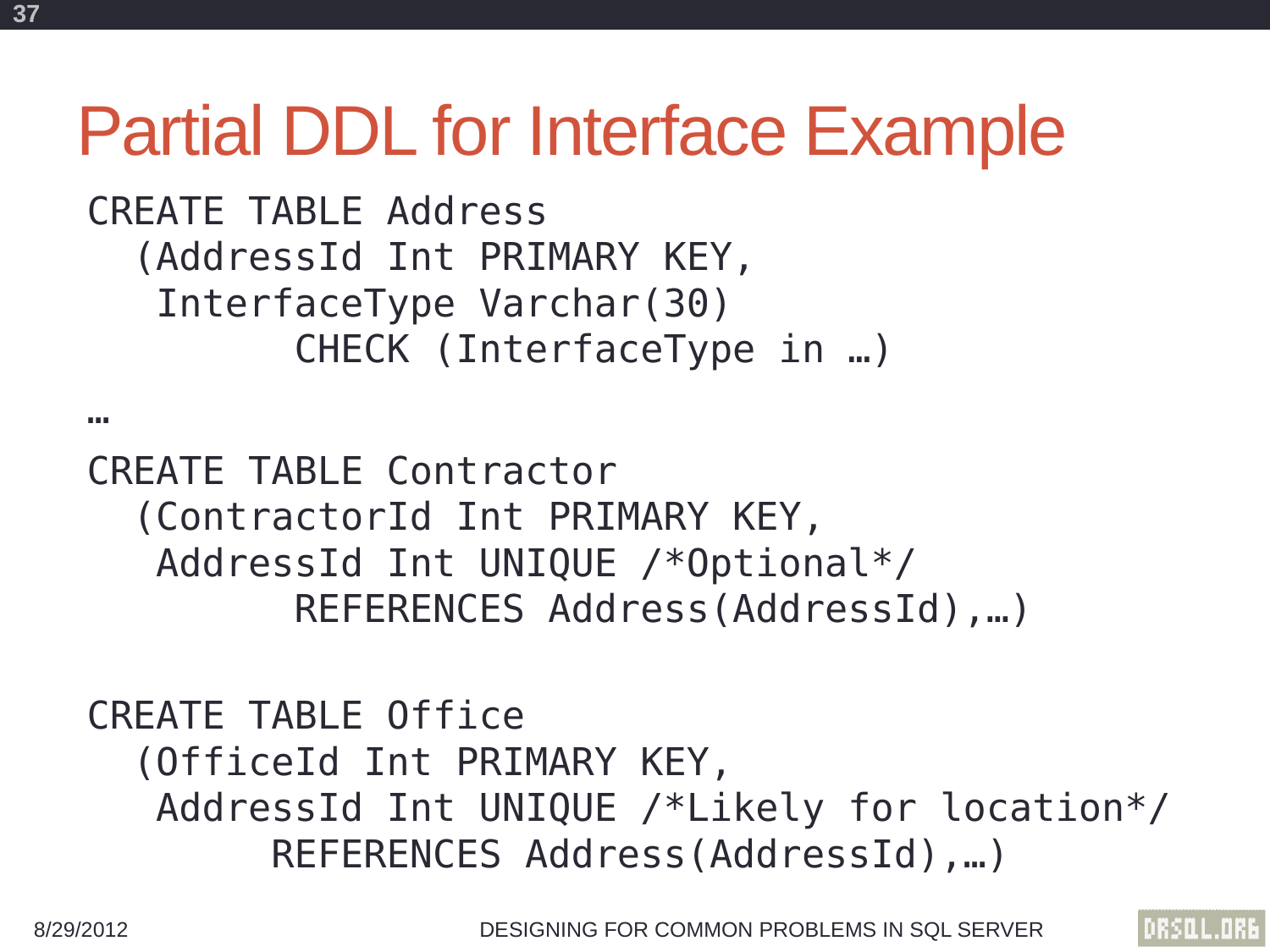

37
# Partial DDL for Interface Example
CREATE TABLE Address
  (AddressId Int PRIMARY KEY,
   InterfaceType Varchar(30)
         CHECK (InterfaceType in …)
…
CREATE TABLE Contractor
  (ContractorId Int PRIMARY KEY,
   AddressId Int UNIQUE /*Optional*/
         REFERENCES Address(AddressId),…)
CREATE TABLE Office
  (OfficeId Int PRIMARY KEY,
   AddressId Int UNIQUE /*Likely for location*/
        REFERENCES Address(AddressId),…)
Designing for Common Problems in SQL Server
8/29/2012